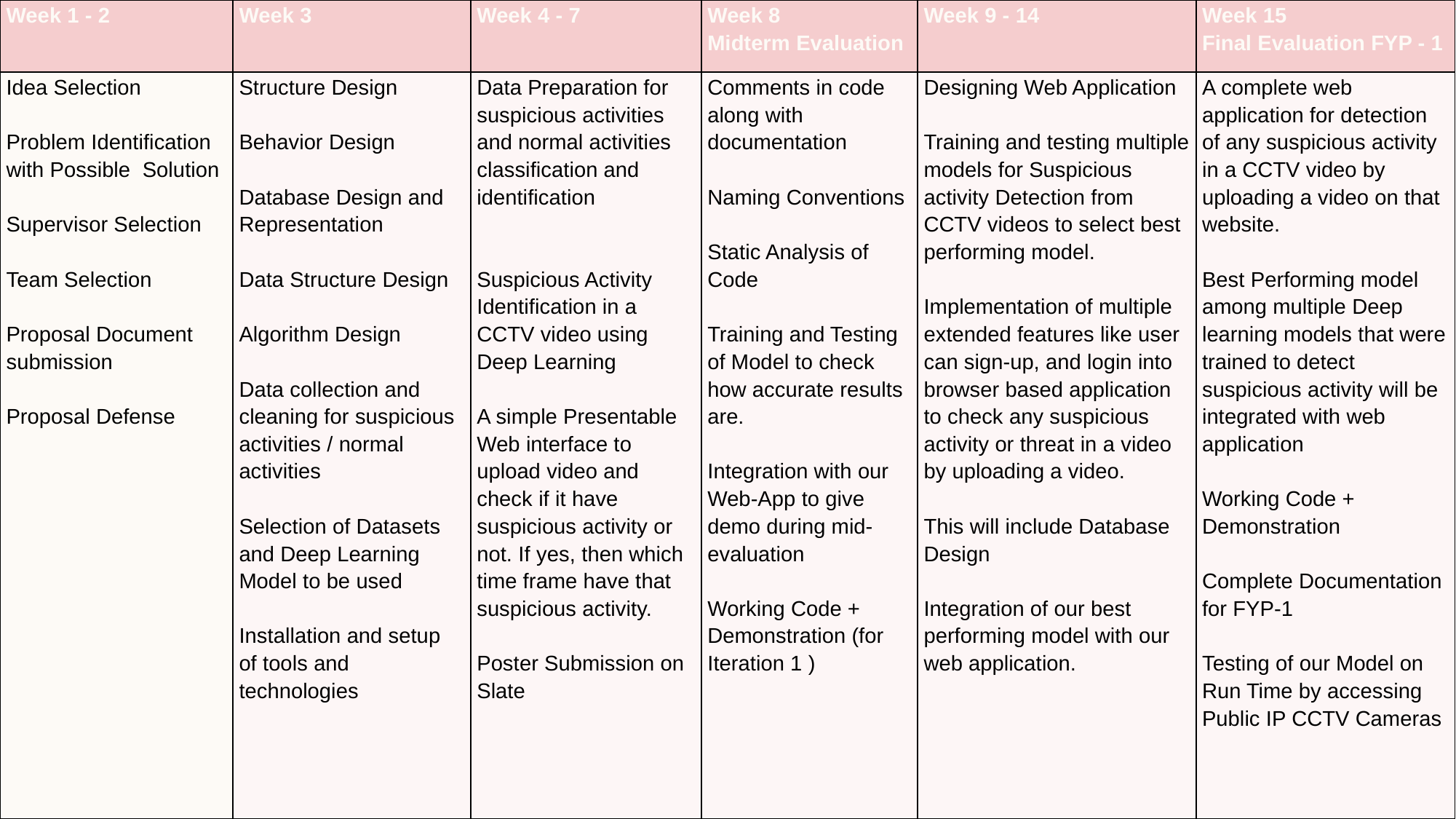

| Week 1 - 2 | Week 3 | Week 4 - 7 | Week 8 Midterm Evaluation | Week 9 - 14 | Week 15 Final Evaluation FYP - 1 |
| --- | --- | --- | --- | --- | --- |
| Idea Selection   Problem Identification with Possible Solution   Supervisor Selection   Team Selection   Proposal Document submission   Proposal Defense | Structure Design   Behavior Design   Database Design and Representation   Data Structure Design   Algorithm Design   Data collection and cleaning for suspicious activities / normal activities   Selection of Datasets and Deep Learning Model to be used   Installation and setup of tools and technologies | Data Preparation for suspicious activities and normal activities classification and identification   Suspicious Activity Identification in a CCTV video using Deep Learning   A simple Presentable Web interface to upload video and check if it have suspicious activity or not. If yes, then which time frame have that suspicious activity.   Poster Submission on Slate | Comments in code along with documentation   Naming Conventions   Static Analysis of Code   Training and Testing of Model to check how accurate results are.   Integration with our Web-App to give demo during mid-evaluation   Working Code + Demonstration (for Iteration 1 ) | Designing Web Application   Training and testing multiple models for Suspicious activity Detection from CCTV videos to select best performing model.   Implementation of multiple extended features like user can sign-up, and login into browser based application to check any suspicious activity or threat in a video by uploading a video.   This will include Database Design Integration of our best performing model with our web application. | A complete web application for detection of any suspicious activity in a CCTV video by uploading a video on that website.   Best Performing model among multiple Deep learning models that were trained to detect suspicious activity will be integrated with web application   Working Code + Demonstration   Complete Documentation for FYP-1   Testing of our Model on Run Time by accessing Public IP CCTV Cameras |
Presentation title
24